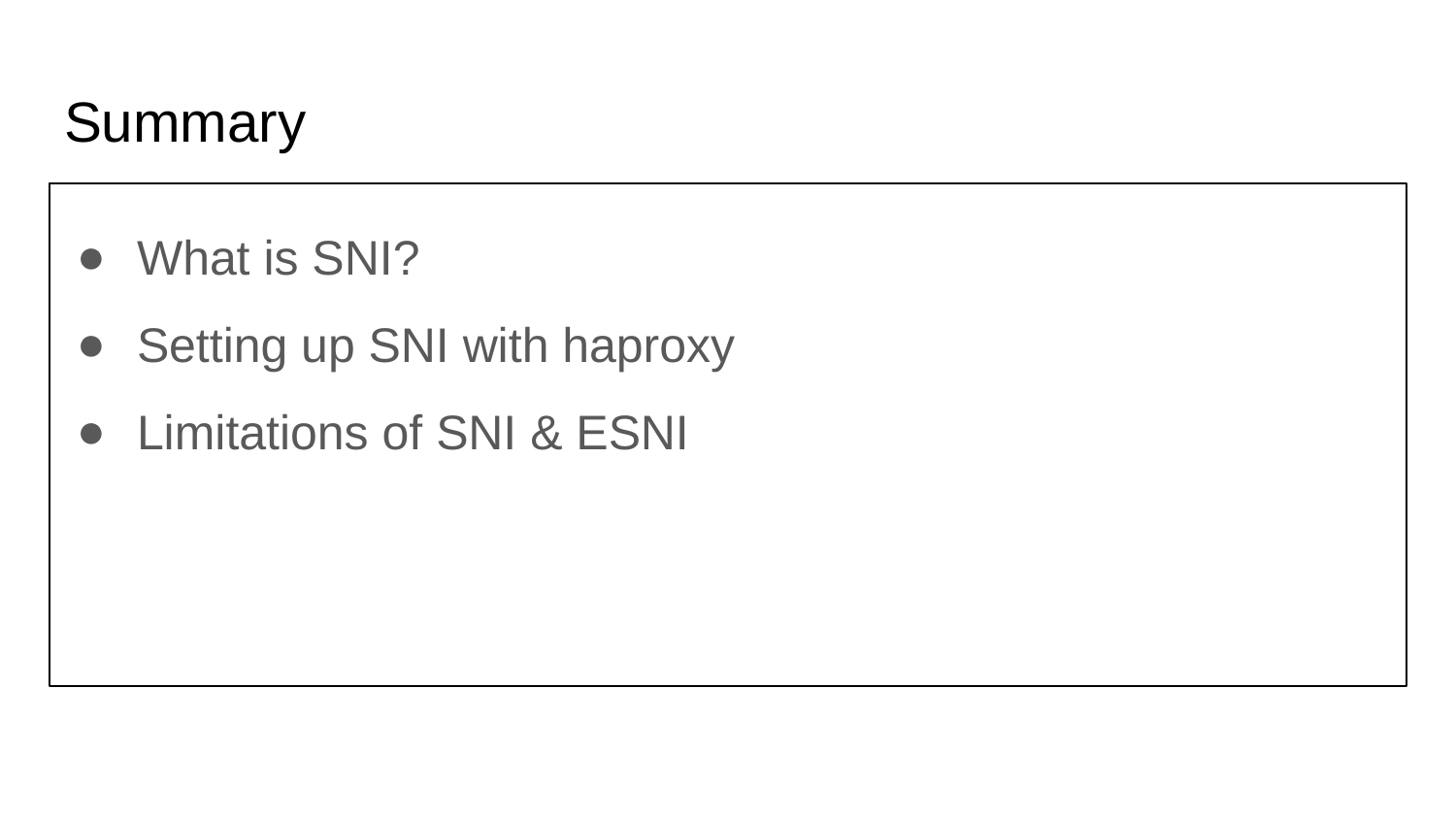

# Summary
What is SNI?
Setting up SNI with haproxy
Limitations of SNI & ESNI